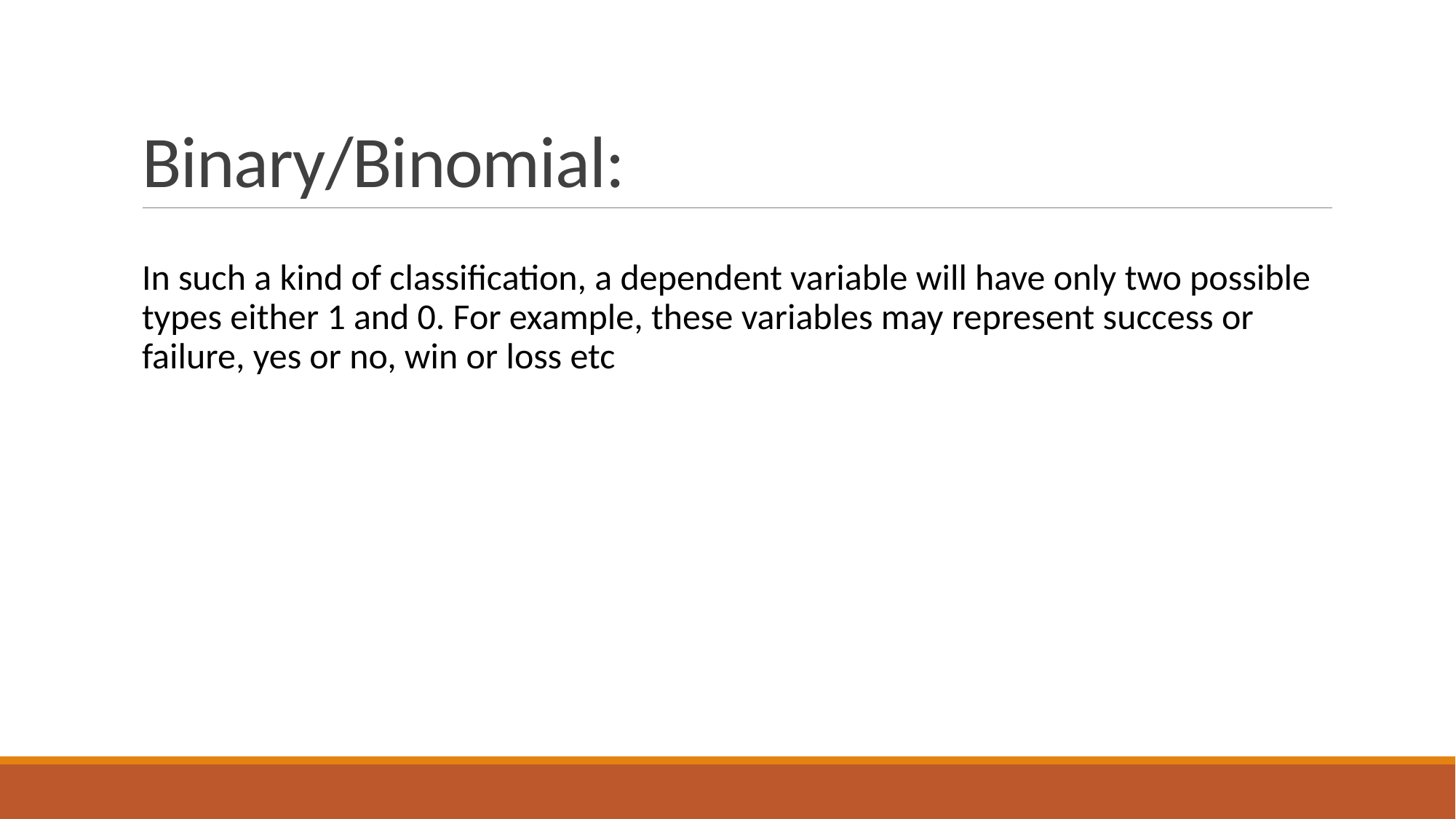

# Binary/Binomial:
In such a kind of classification, a dependent variable will have only two possible types either 1 and 0. For example, these variables may represent success or failure, yes or no, win or loss etc